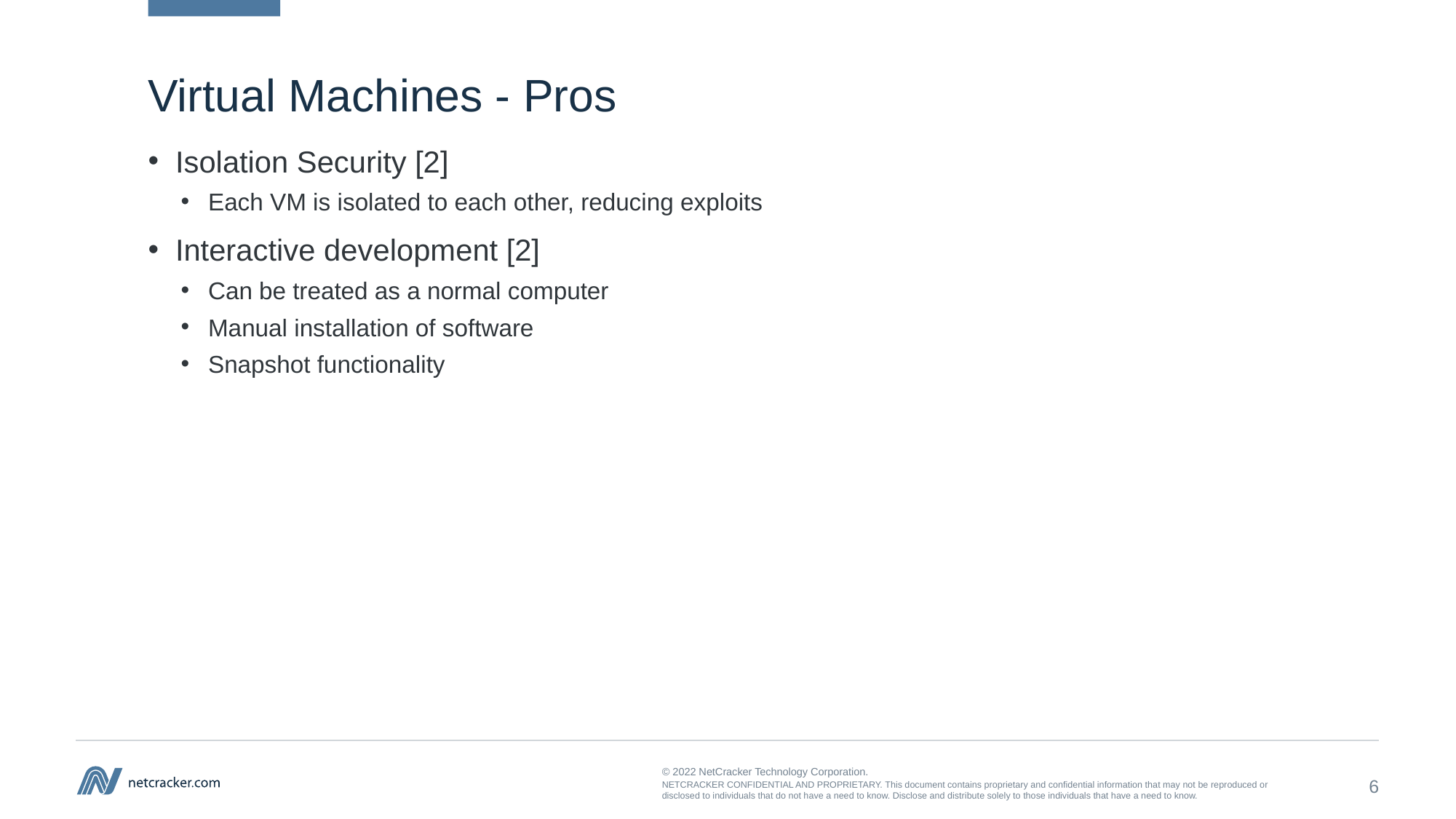

# Virtual Machines - Pros
Isolation Security [2]
Each VM is isolated to each other, reducing exploits
Interactive development [2]
Can be treated as a normal computer
Manual installation of software
Snapshot functionality